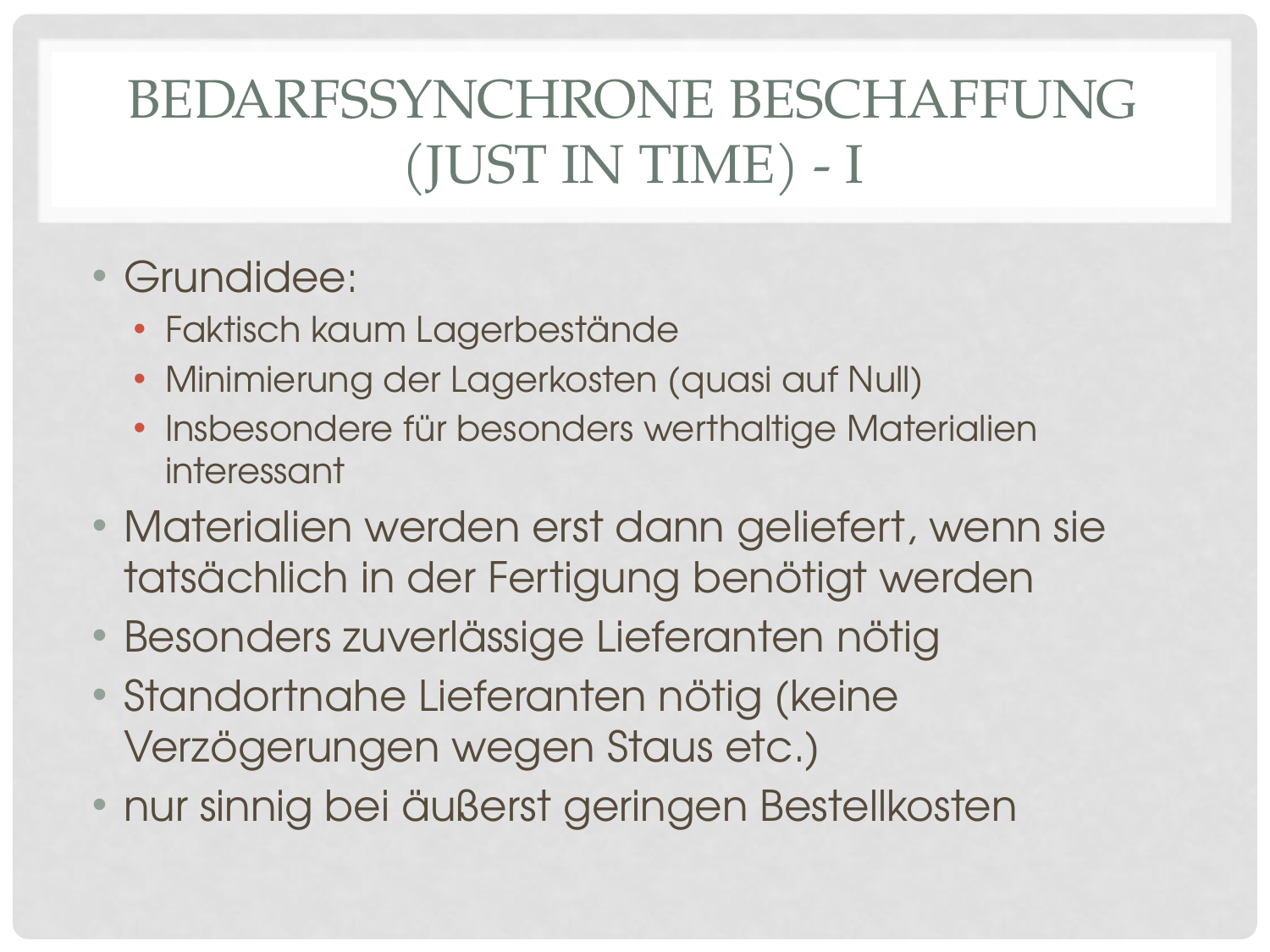

# Bedarfssynchrone Beschaffung (Just in Time) - I
Grundidee:
Faktisch kaum Lagerbestände
Minimierung der Lagerkosten (quasi auf Null)
Insbesondere für besonders werthaltige Materialien interessant
Materialien werden erst dann geliefert, wenn sie tatsächlich in der Fertigung benötigt werden
Besonders zuverlässige Lieferanten nötig
Standortnahe Lieferanten nötig (keine Verzögerungen wegen Staus etc.)
nur sinnig bei äußerst geringen Bestellkosten